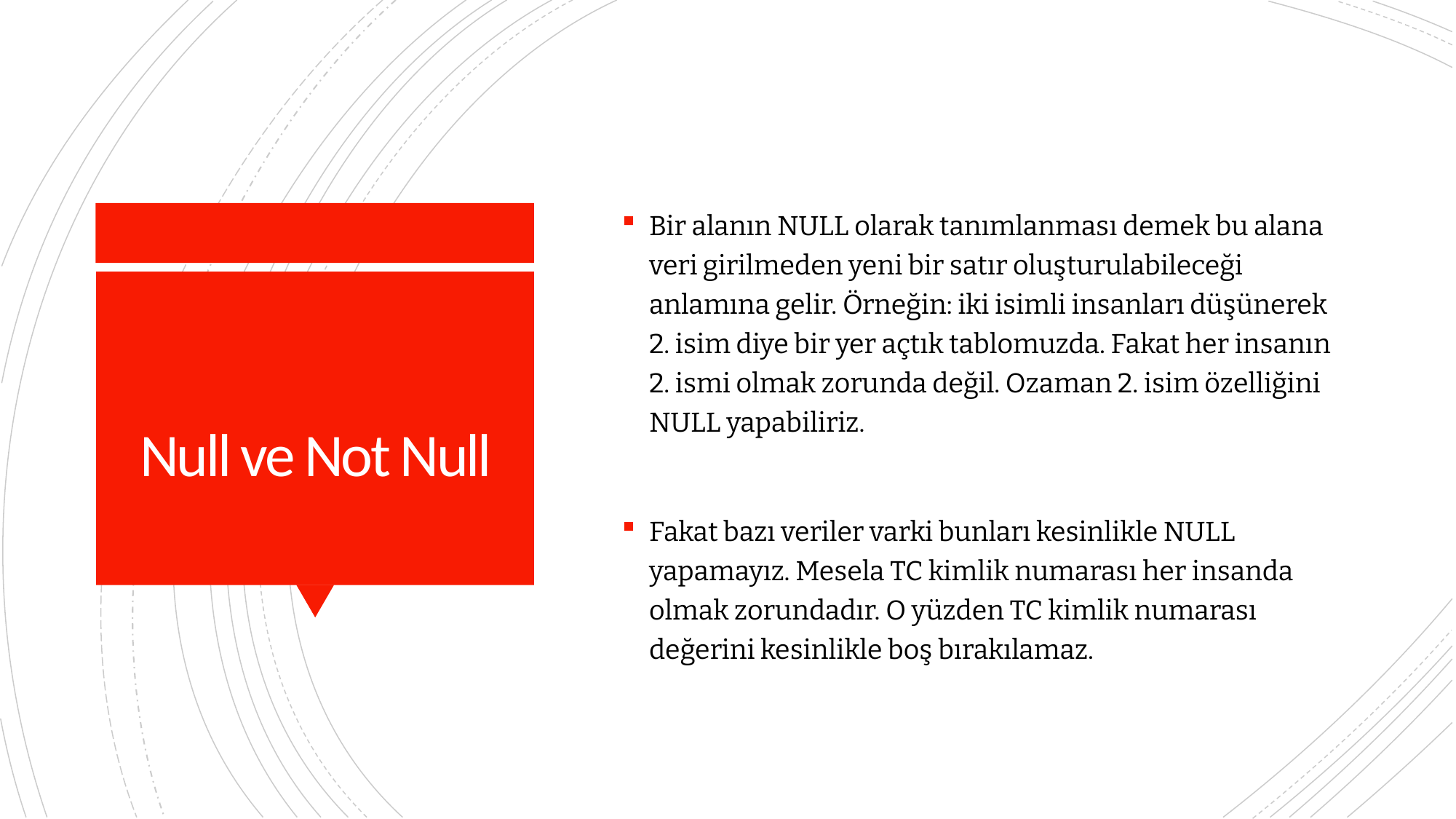

Bir alanın NULL olarak tanımlanması demek bu alana veri girilmeden yeni bir satır oluşturulabileceği anlamına gelir. Örneğin: iki isimli insanları düşünerek 2. isim diye bir yer açtık tablomuzda. Fakat her insanın 2. ismi olmak zorunda değil. Ozaman 2. isim özelliğini NULL yapabiliriz.

Fakat bazı veriler varki bunları kesinlikle NULL yapamayız. Mesela TC kimlik numarası her insanda olmak zorundadır. O yüzden TC kimlik numarası değerini kesinlikle boş bırakılamaz.

# Null ve Not Null